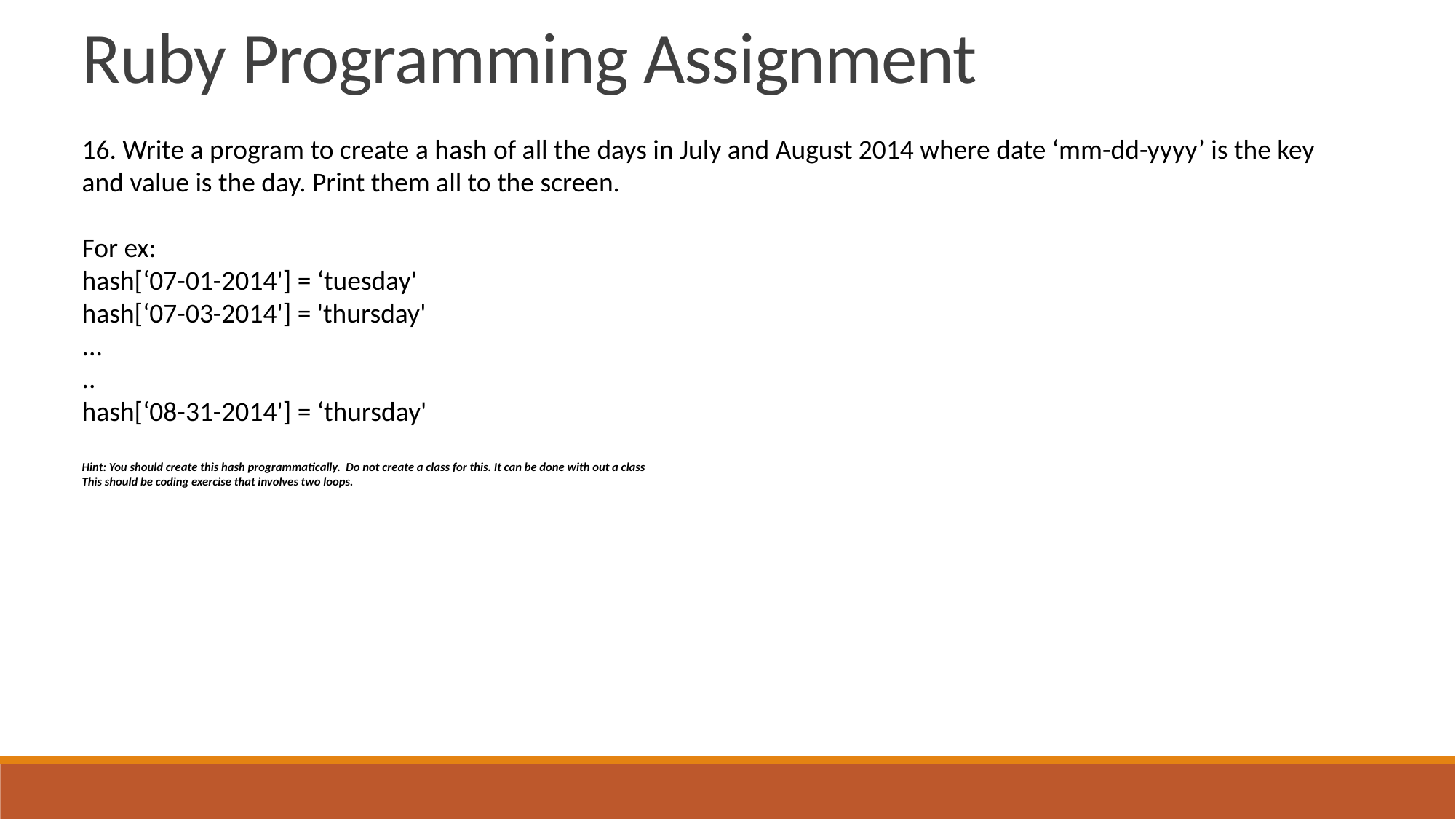

Ruby Programming Assignment
16. Write a program to create a hash of all the days in July and August 2014 where date ‘mm-dd-yyyy’ is the key and value is the day. Print them all to the screen.
For ex:
hash[‘07-01-2014'] = ‘tuesday'
hash[‘07-03-2014'] = 'thursday'
...
..
hash[‘08-31-2014'] = ‘thursday'
Hint: You should create this hash programmatically.  Do not create a class for this. It can be done with out a class
This should be coding exercise that involves two loops.